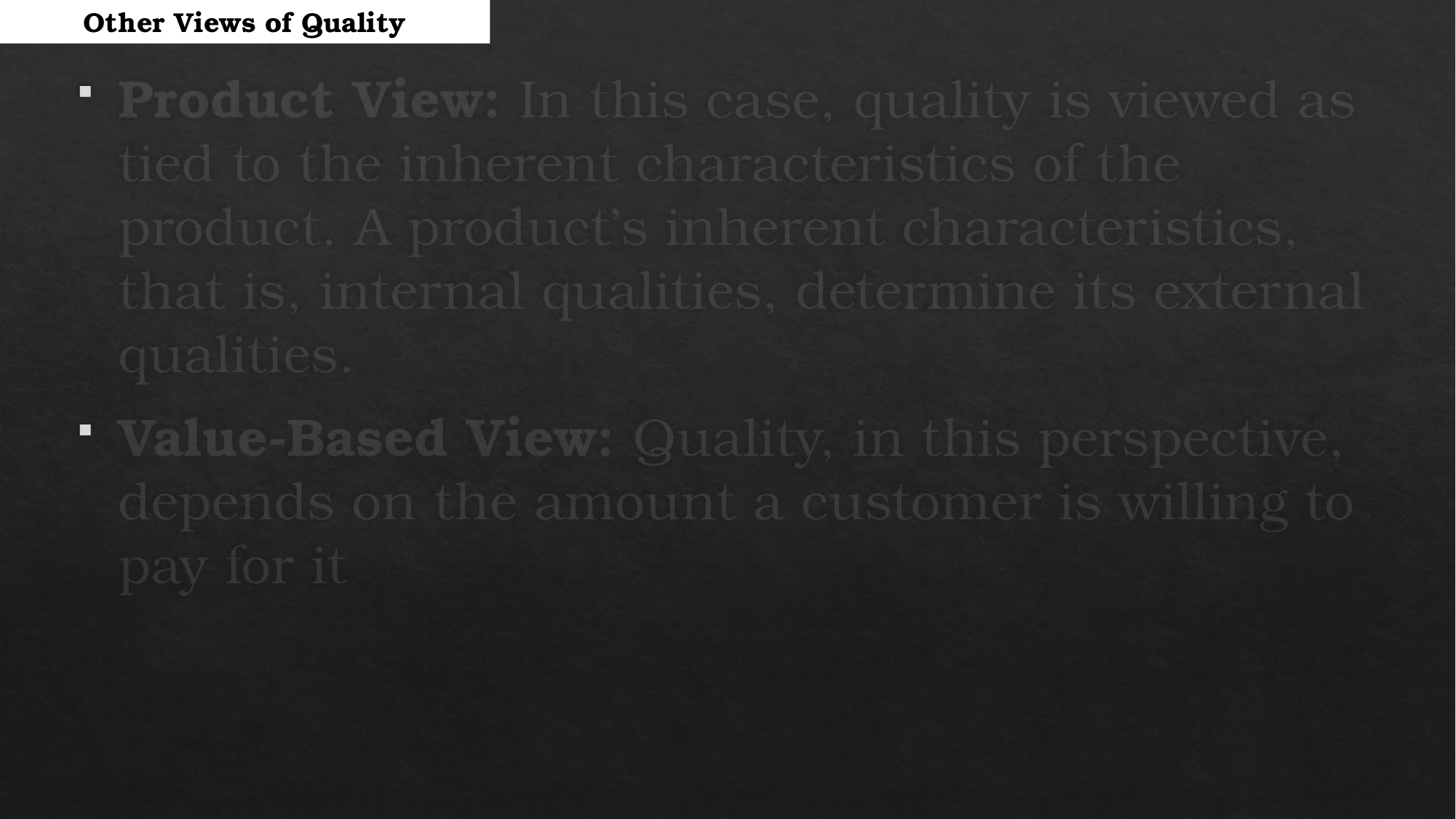

Other Views of Quality
Product View: In this case, quality is viewed as tied to the inherent characteristics of the product. A product’s inherent characteristics, that is, internal qualities, determine its external qualities.
Value-Based View: Quality, in this perspective, depends on the amount a customer is willing to pay for it